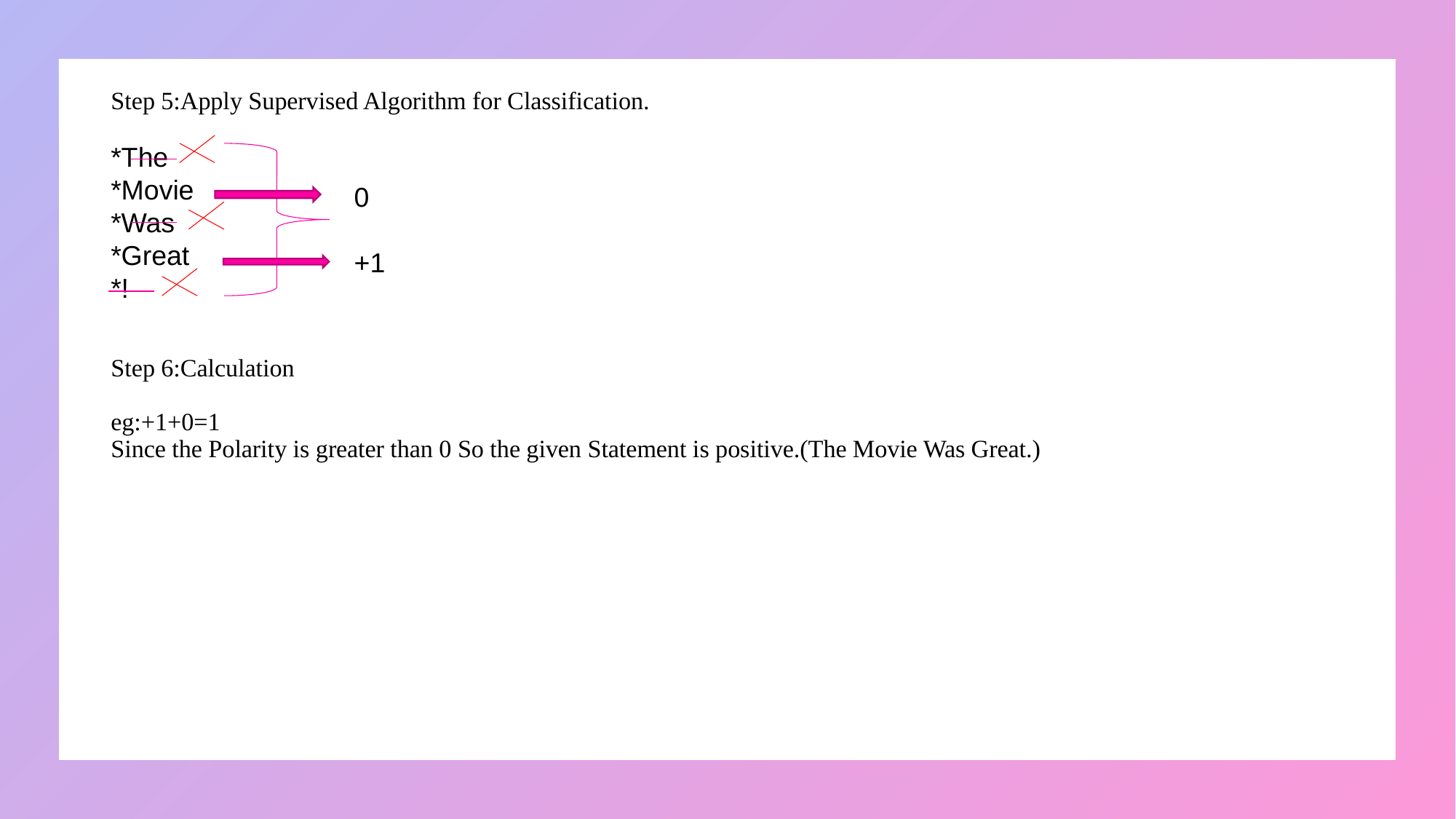

# Step 5:Apply Supervised Algorithm for Classification. Step 6:Calculation eg:+1+0=1 Since the Polarity is greater than 0 So the given Statement is positive.(The Movie Was Great.)
*The
*Movie
*Was
*Great
*!

0

+1